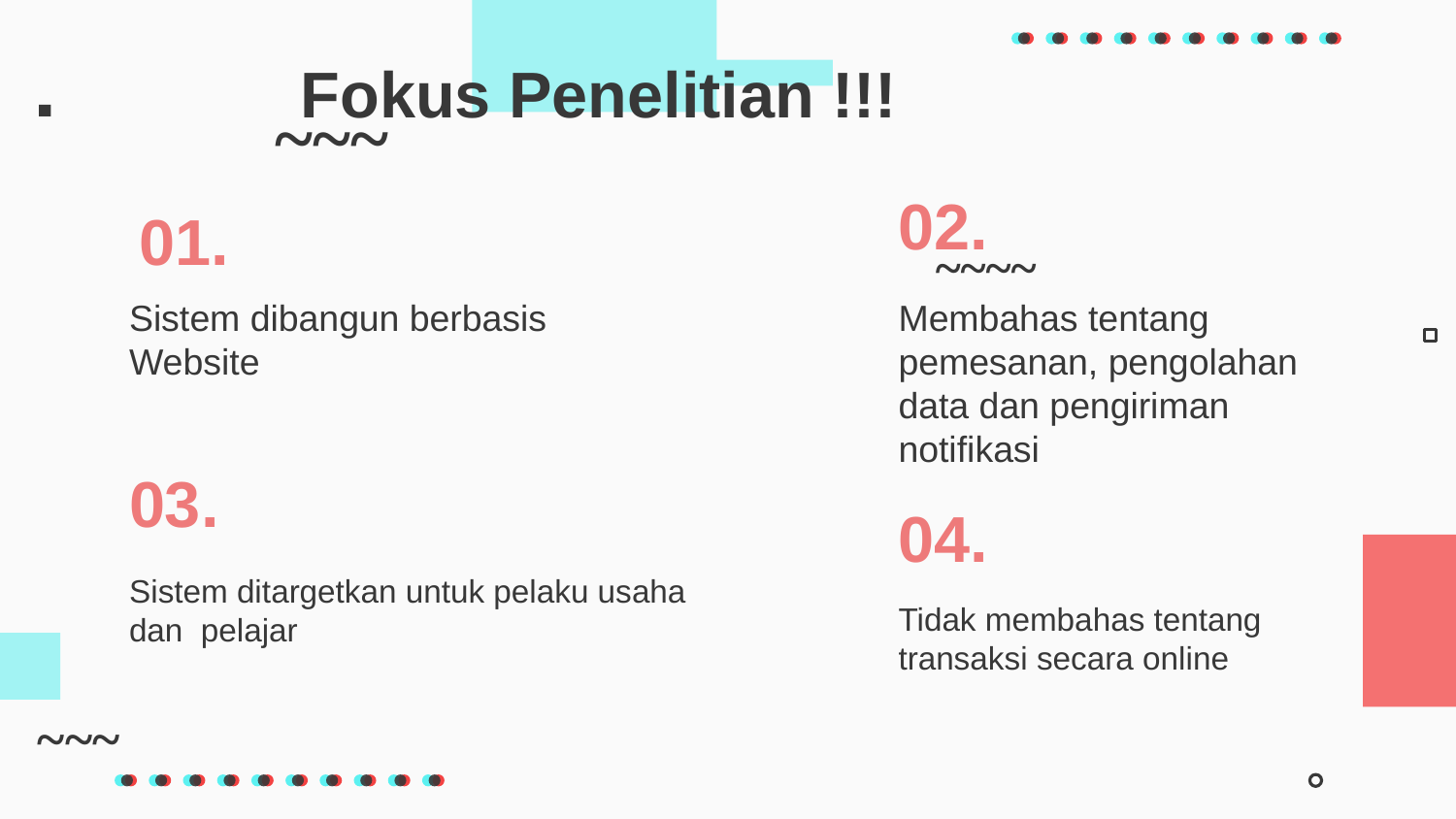

Fokus Penelitian !!!
~~~

02.
# 01.
~~~~

Sistem dibangun berbasis Website
Membahas tentang pemesanan, pengolahan data dan pengiriman notifikasi

03.
04.
Sistem ditargetkan untuk pelaku usaha dan  pelajar
Tidak membahas tentang transaksi secara online
~~~